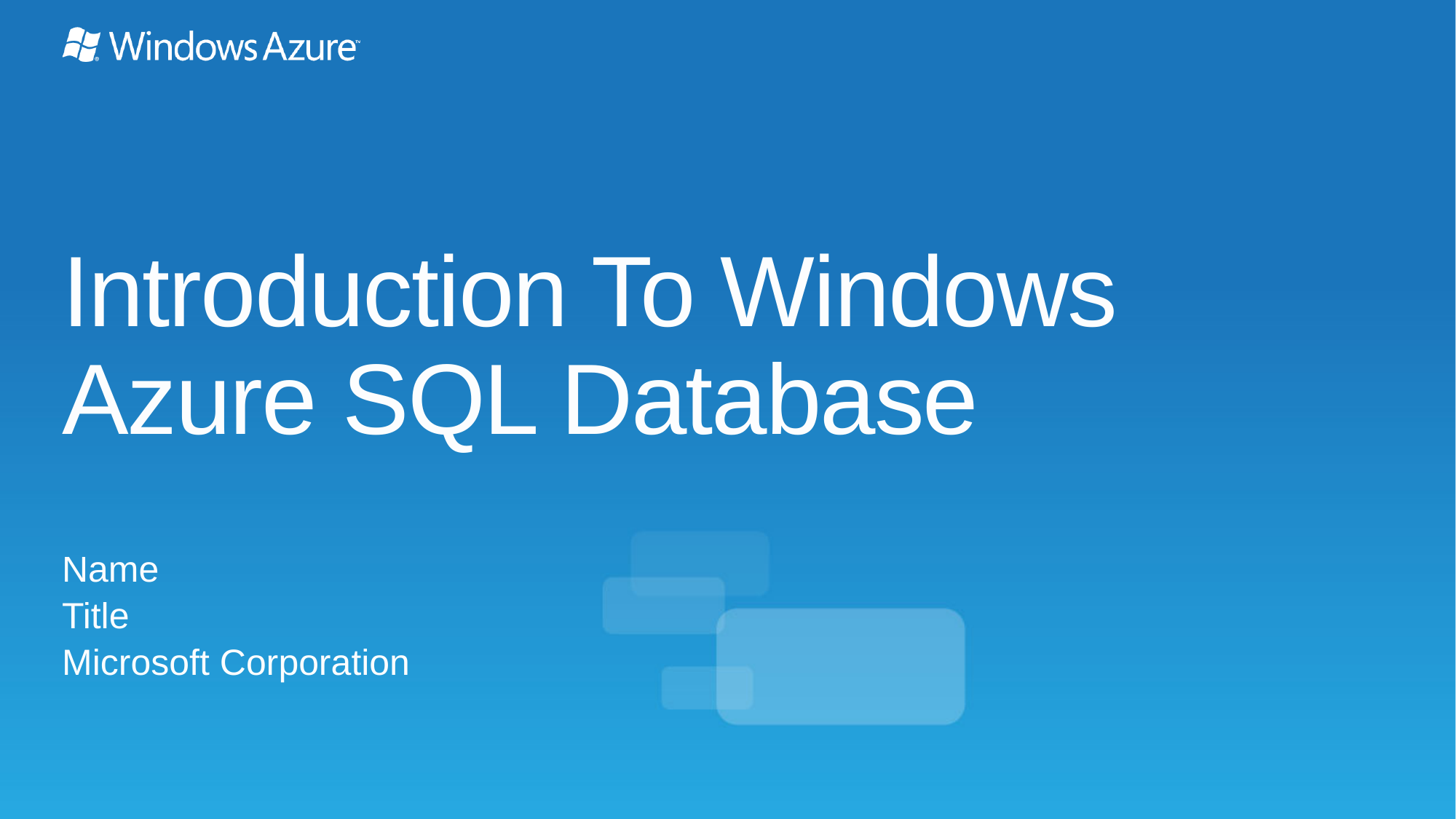

# Introduction To Windows Azure SQL Database
Name
Title
Microsoft Corporation